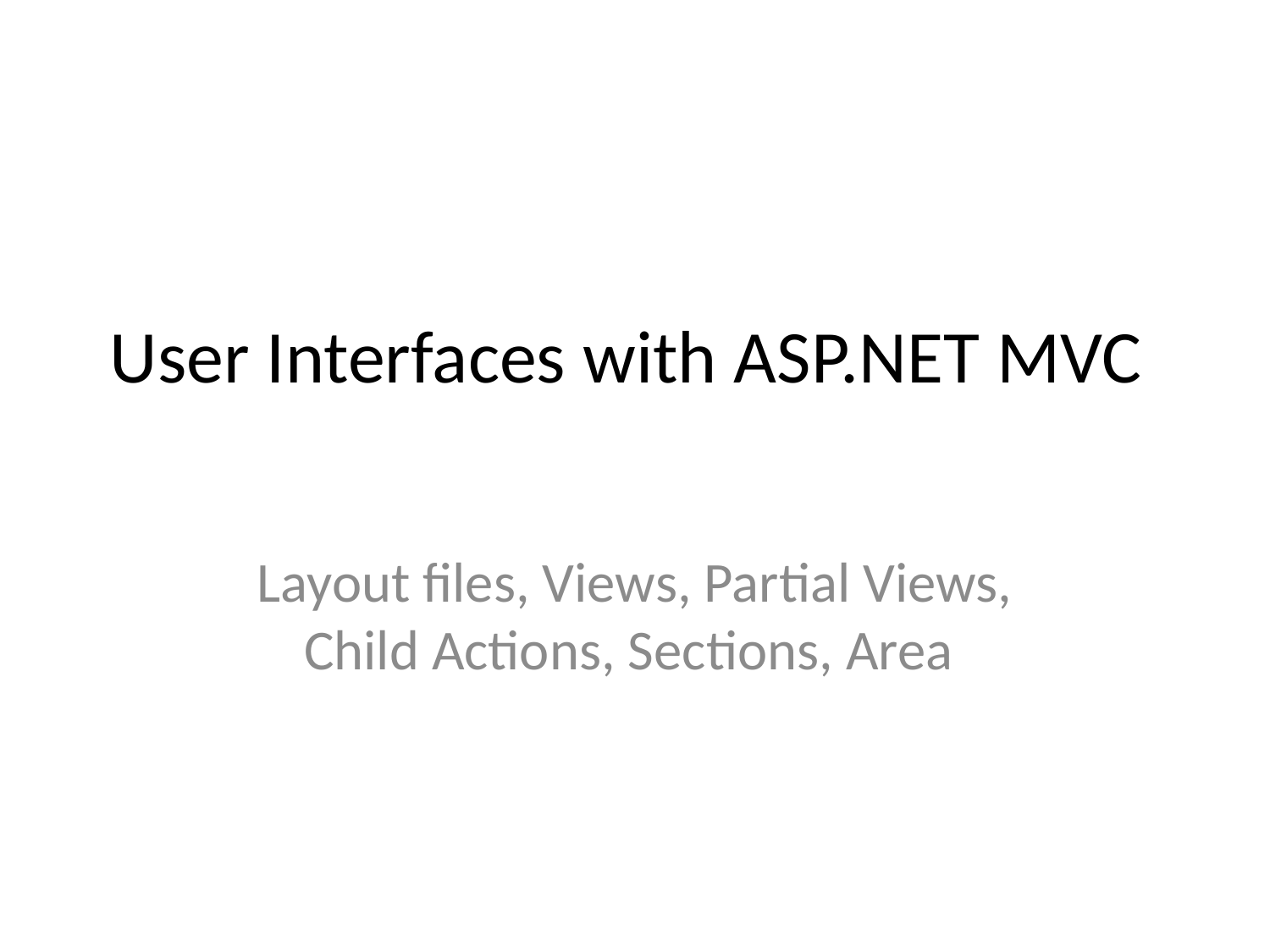

# User Interfaces with ASP.NET MVC
Layout files, Views, Partial Views, Child Actions, Sections, Area